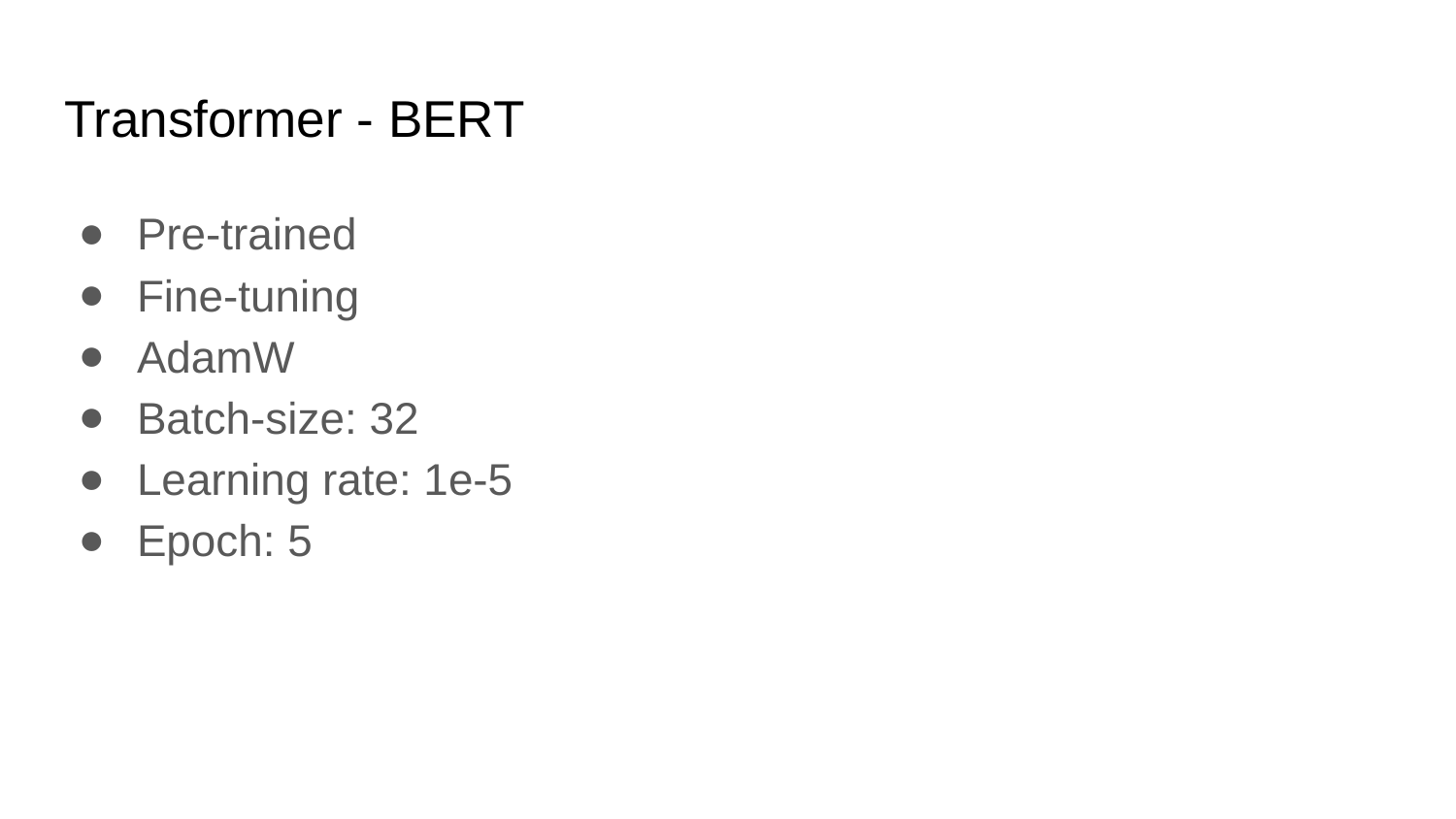

# Transformer - BERT
Pre-trained
Fine-tuning
AdamW
Batch-size: 32
Learning rate: 1e-5
Epoch: 5